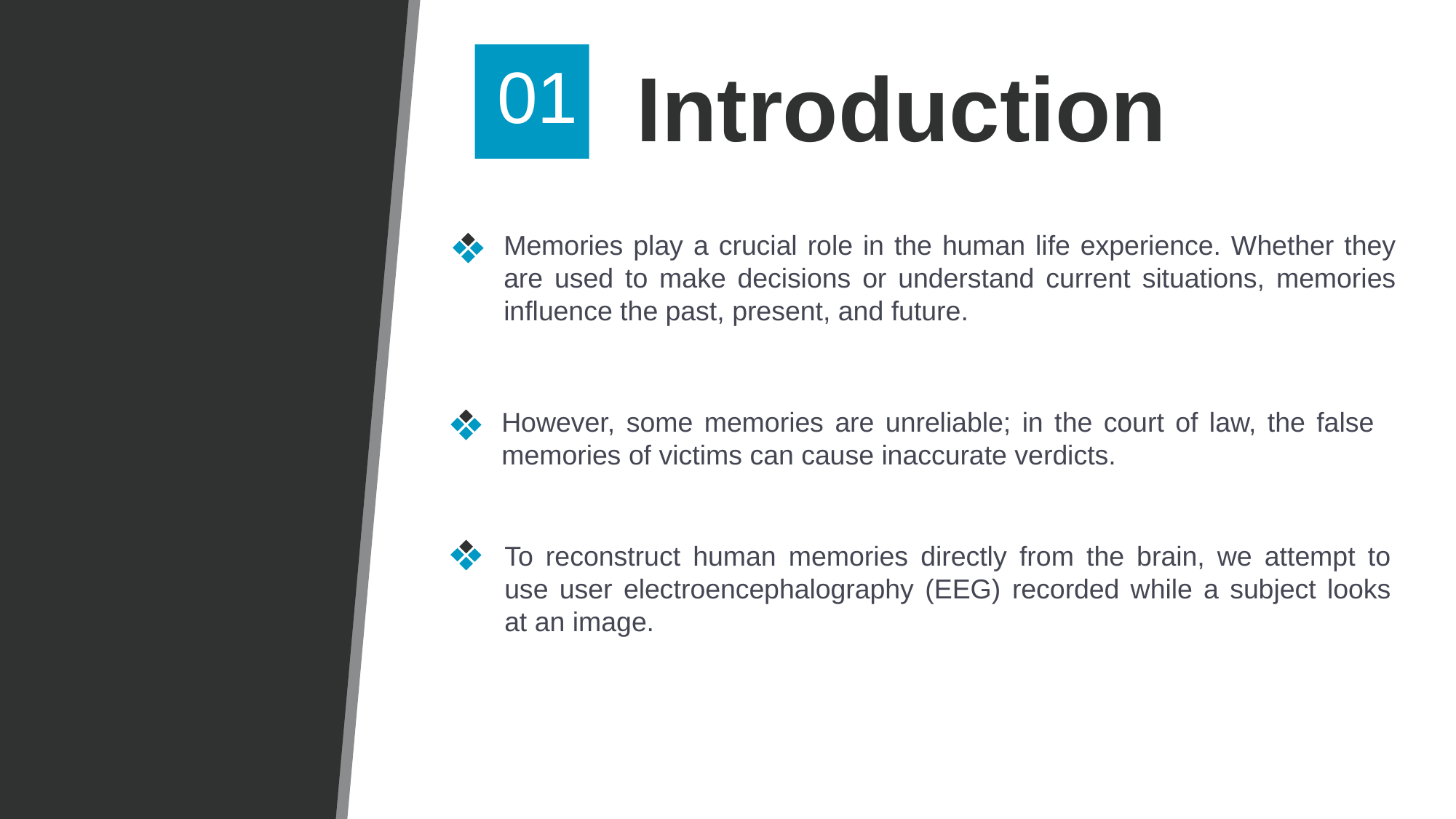

Introduction
01
Memories play a crucial role in the human life experience. Whether they are used to make decisions or understand current situations, memories influence the past, present, and future.

However, some memories are unreliable; in the court of law, the false memories of victims can cause inaccurate verdicts.

To reconstruct human memories directly from the brain, we attempt to use user electroencephalography (EEG) recorded while a subject looks at an image.